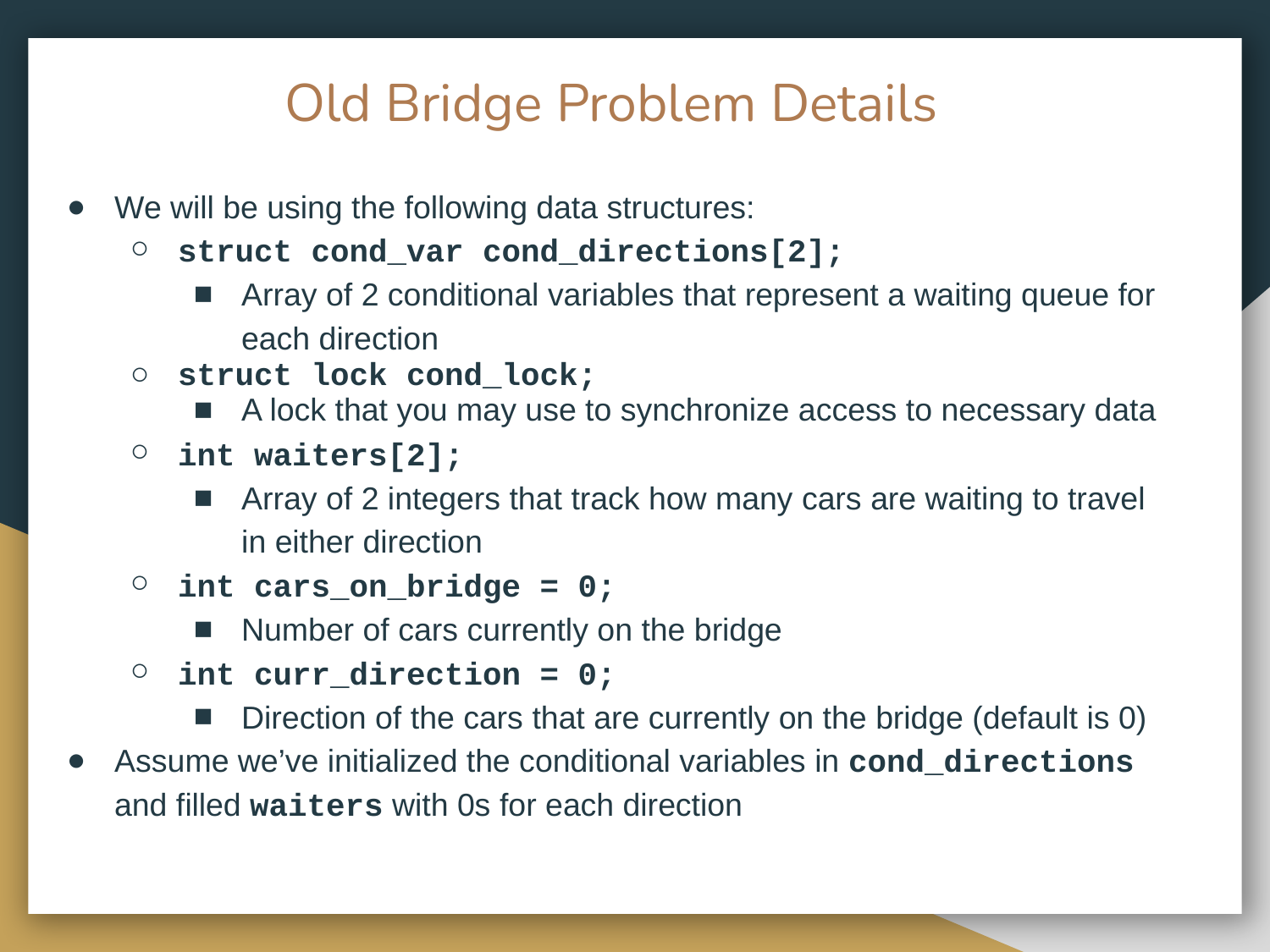

# Old Bridge Problem Details
We will be using the following data structures:
struct cond_var cond_directions[2];
Array of 2 conditional variables that represent a waiting queue for each direction
struct lock cond_lock;
A lock that you may use to synchronize access to necessary data
int waiters[2];
Array of 2 integers that track how many cars are waiting to travel in either direction
int cars_on_bridge = 0;
Number of cars currently on the bridge
int curr_direction = 0;
Direction of the cars that are currently on the bridge (default is 0)
Assume we’ve initialized the conditional variables in cond_directions and filled waiters with 0s for each direction